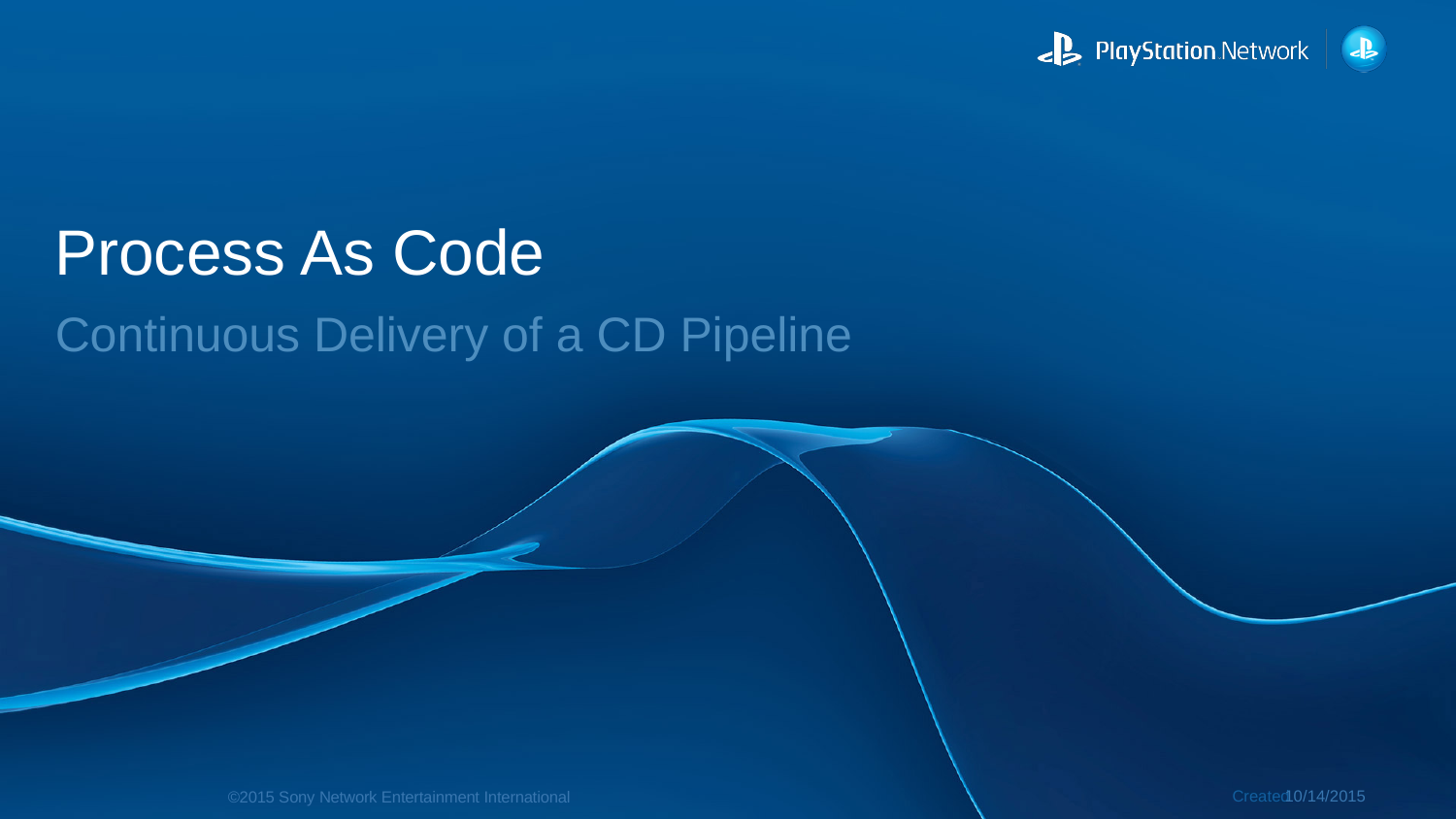

# Process As Code
Continuous Delivery of a CD Pipeline
10/14/2015
©2015 Sony Network Entertainment International